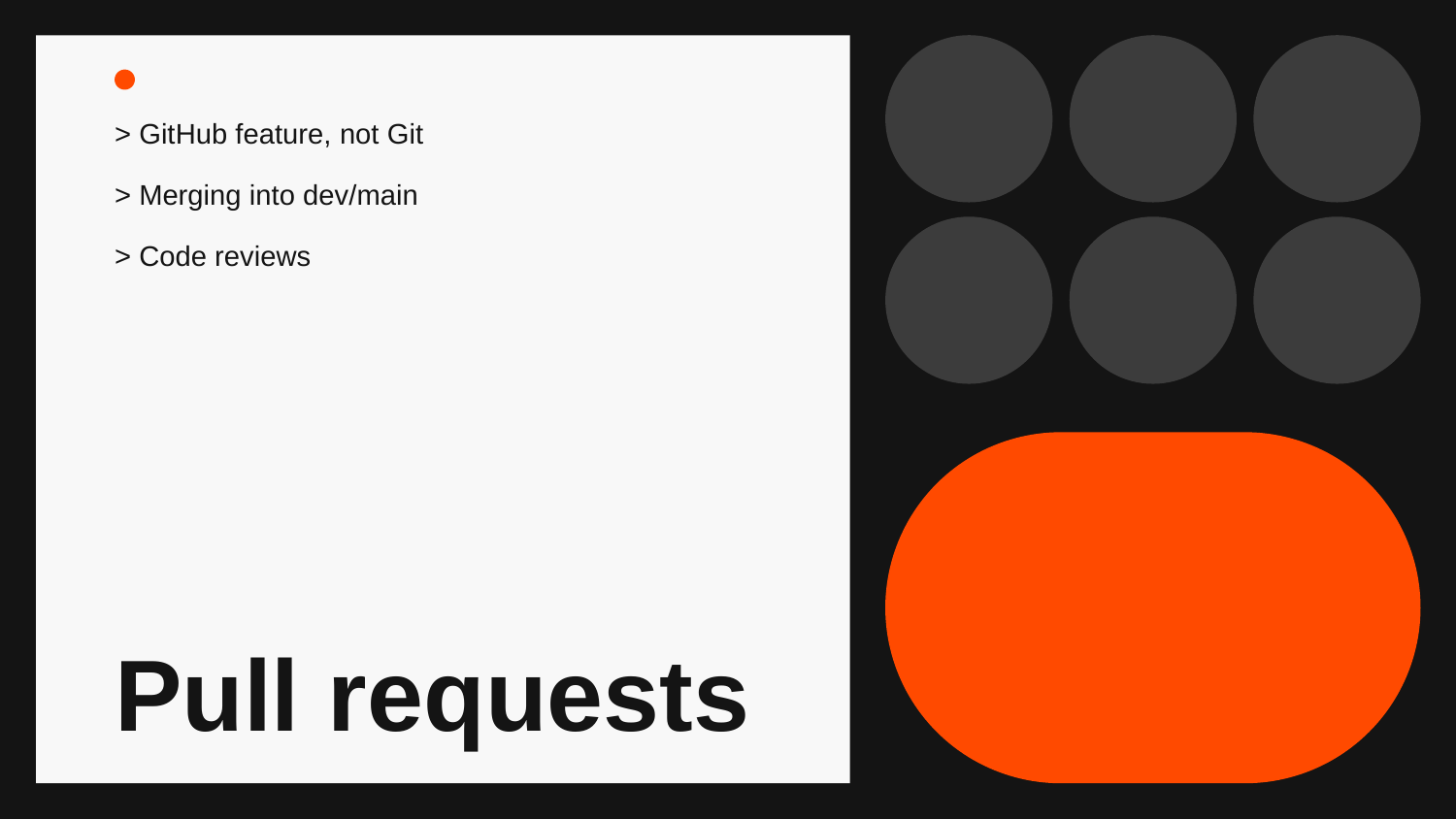

> GitHub feature, not Git
> Merging into dev/main
> Code reviews
# Pull requests